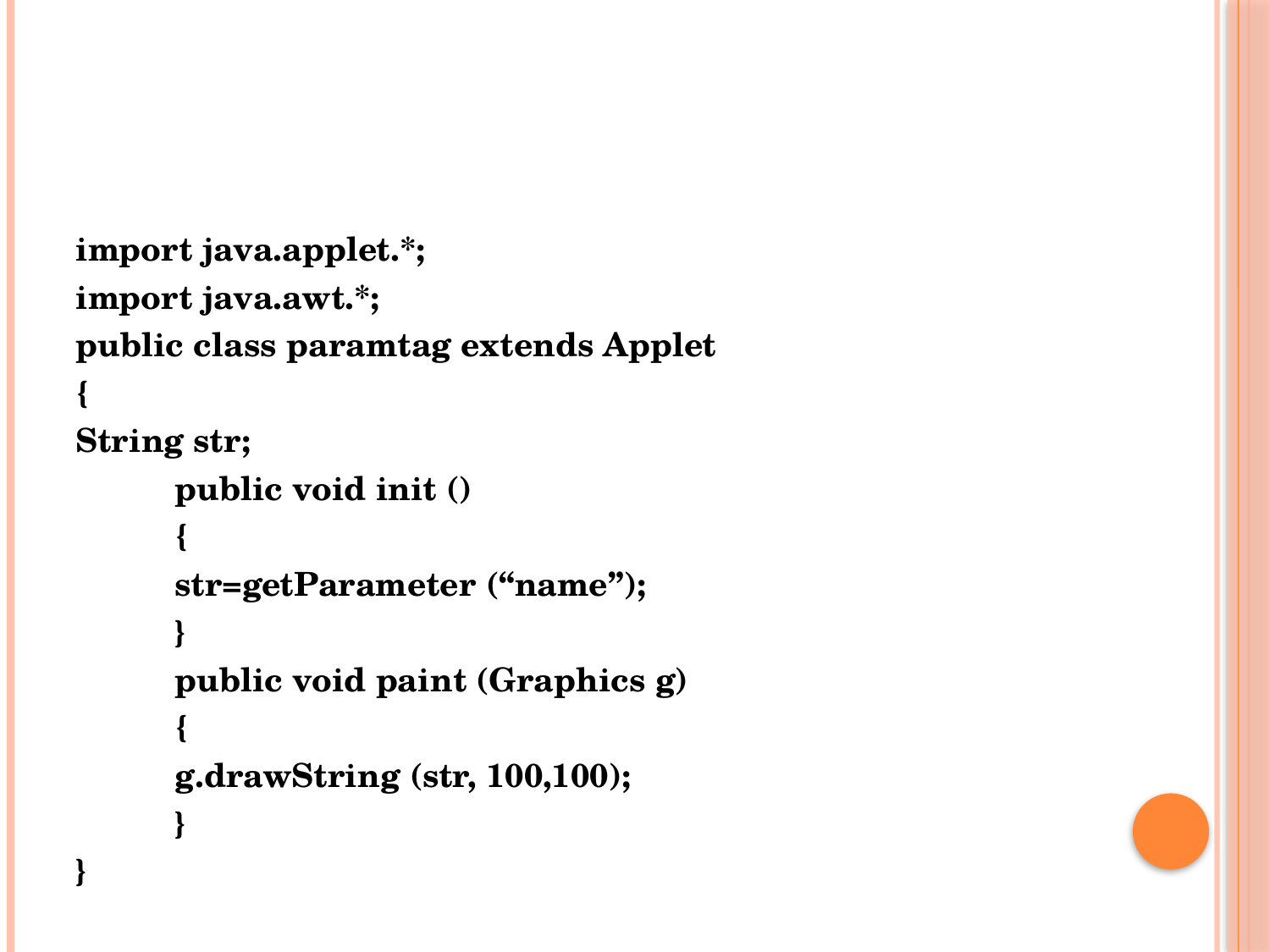

#
import java.applet.*;
import java.awt.*;
public class paramtag extends Applet
{
String str;
	public void init ()
	{
		str=getParameter (“name”);
	}
	public void paint (Graphics g)
	{
		g.drawString (str, 100,100);
	}
}